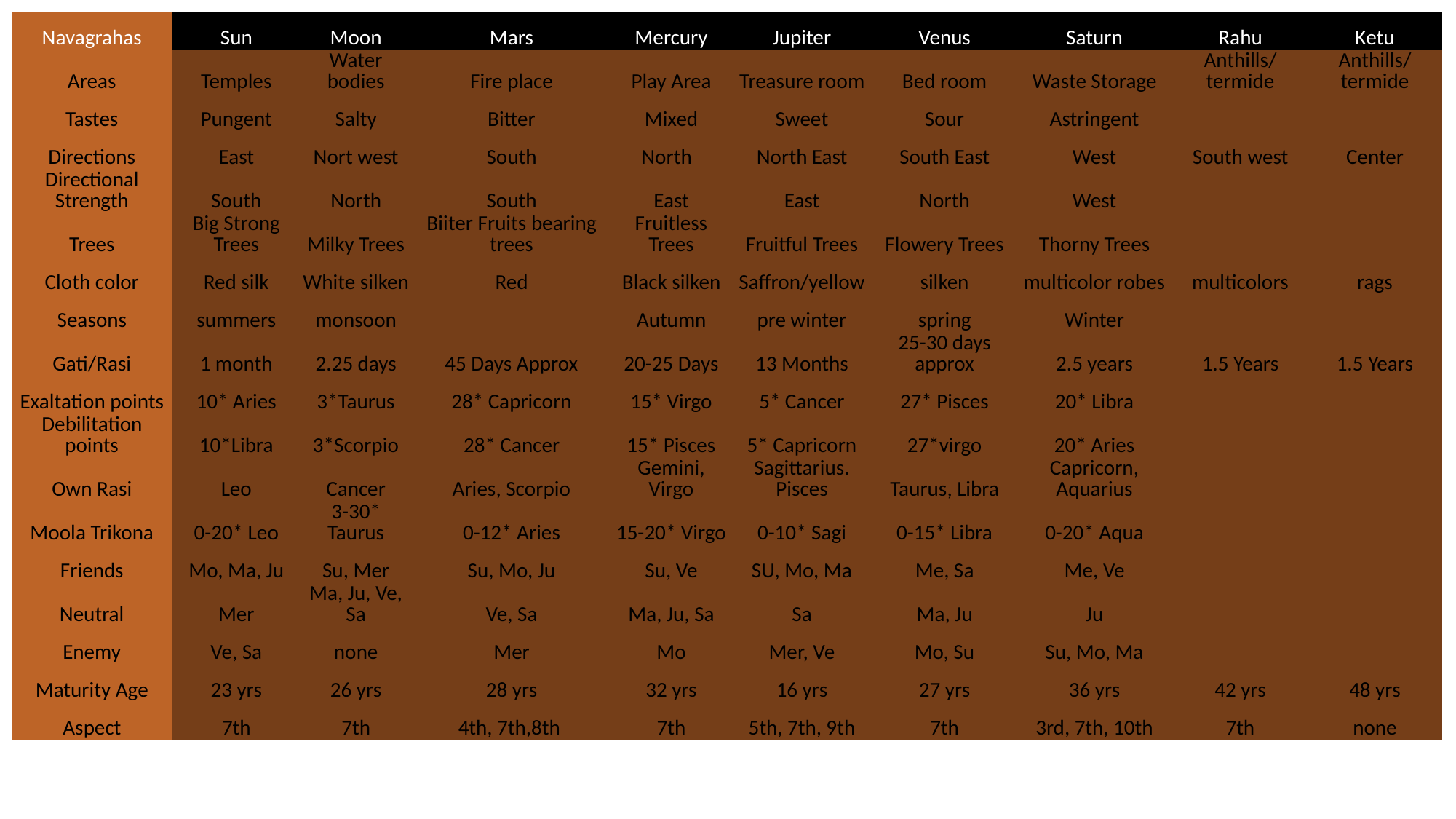

| Navagrahas | Sun | Moon | Mars | Mercury | Jupiter | Venus | Saturn | Rahu | Ketu |
| --- | --- | --- | --- | --- | --- | --- | --- | --- | --- |
| Areas | Temples | Water bodies | Fire place | Play Area | Treasure room | Bed room | Waste Storage | Anthills/termide | Anthills/termide |
| Tastes | Pungent | Salty | Bitter | Mixed | Sweet | Sour | Astringent |  |  |
| Directions | East | Nort west | South | North | North East | South East | West | South west | Center |
| Directional Strength | South | North | South | East | East | North | West |  |  |
| Trees | Big Strong Trees | Milky Trees | Biiter Fruits bearing trees | Fruitless Trees | Fruitful Trees | Flowery Trees | Thorny Trees |  |  |
| Cloth color | Red silk | White silken | Red | Black silken | Saffron/yellow | silken | multicolor robes | multicolors | rags |
| Seasons | summers | monsoon |  | Autumn | pre winter | spring | Winter |  |  |
| Gati/Rasi | 1 month | 2.25 days | 45 Days Approx | 20-25 Days | 13 Months | 25-30 days approx | 2.5 years | 1.5 Years | 1.5 Years |
| Exaltation points | 10\* Aries | 3\*Taurus | 28\* Capricorn | 15\* Virgo | 5\* Cancer | 27\* Pisces | 20\* Libra |  |  |
| Debilitation points | 10\*Libra | 3\*Scorpio | 28\* Cancer | 15\* Pisces | 5\* Capricorn | 27\*virgo | 20\* Aries |  |  |
| Own Rasi | Leo | Cancer | Aries, Scorpio | Gemini, Virgo | Sagittarius. Pisces | Taurus, Libra | Capricorn, Aquarius |  |  |
| Moola Trikona | 0-20\* Leo | 3-30\* Taurus | 0-12\* Aries | 15-20\* Virgo | 0-10\* Sagi | 0-15\* Libra | 0-20\* Aqua |  |  |
| Friends | Mo, Ma, Ju | Su, Mer | Su, Mo, Ju | Su, Ve | SU, Mo, Ma | Me, Sa | Me, Ve |  |  |
| Neutral | Mer | Ma, Ju, Ve, Sa | Ve, Sa | Ma, Ju, Sa | Sa | Ma, Ju | Ju |  |  |
| Enemy | Ve, Sa | none | Mer | Mo | Mer, Ve | Mo, Su | Su, Mo, Ma |  |  |
| Maturity Age | 23 yrs | 26 yrs | 28 yrs | 32 yrs | 16 yrs | 27 yrs | 36 yrs | 42 yrs | 48 yrs |
| Aspect | 7th | 7th | 4th, 7th,8th | 7th | 5th, 7th, 9th | 7th | 3rd, 7th, 10th | 7th | none |